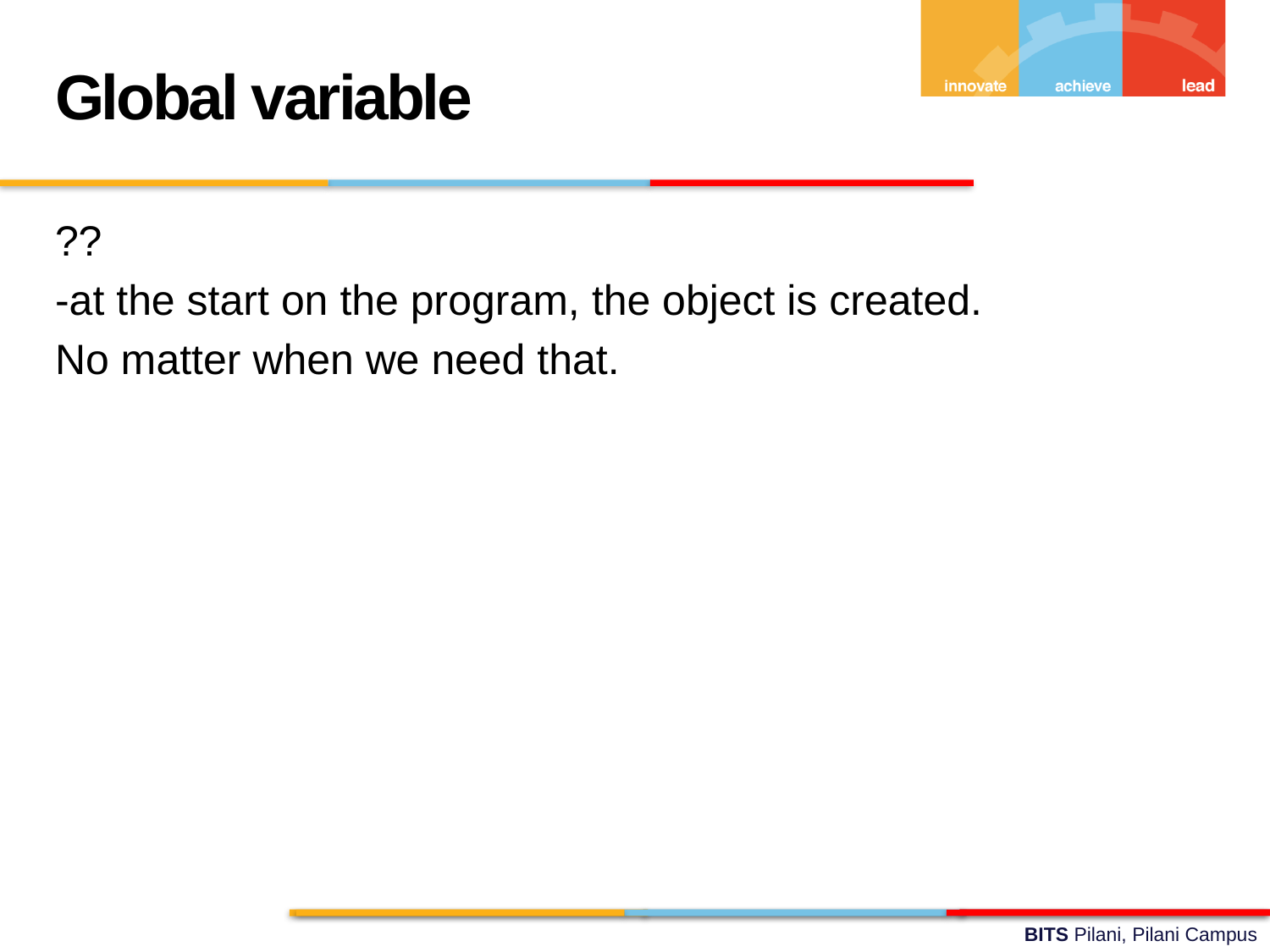

Global variable
??
-at the start on the program, the object is created.
No matter when we need that.